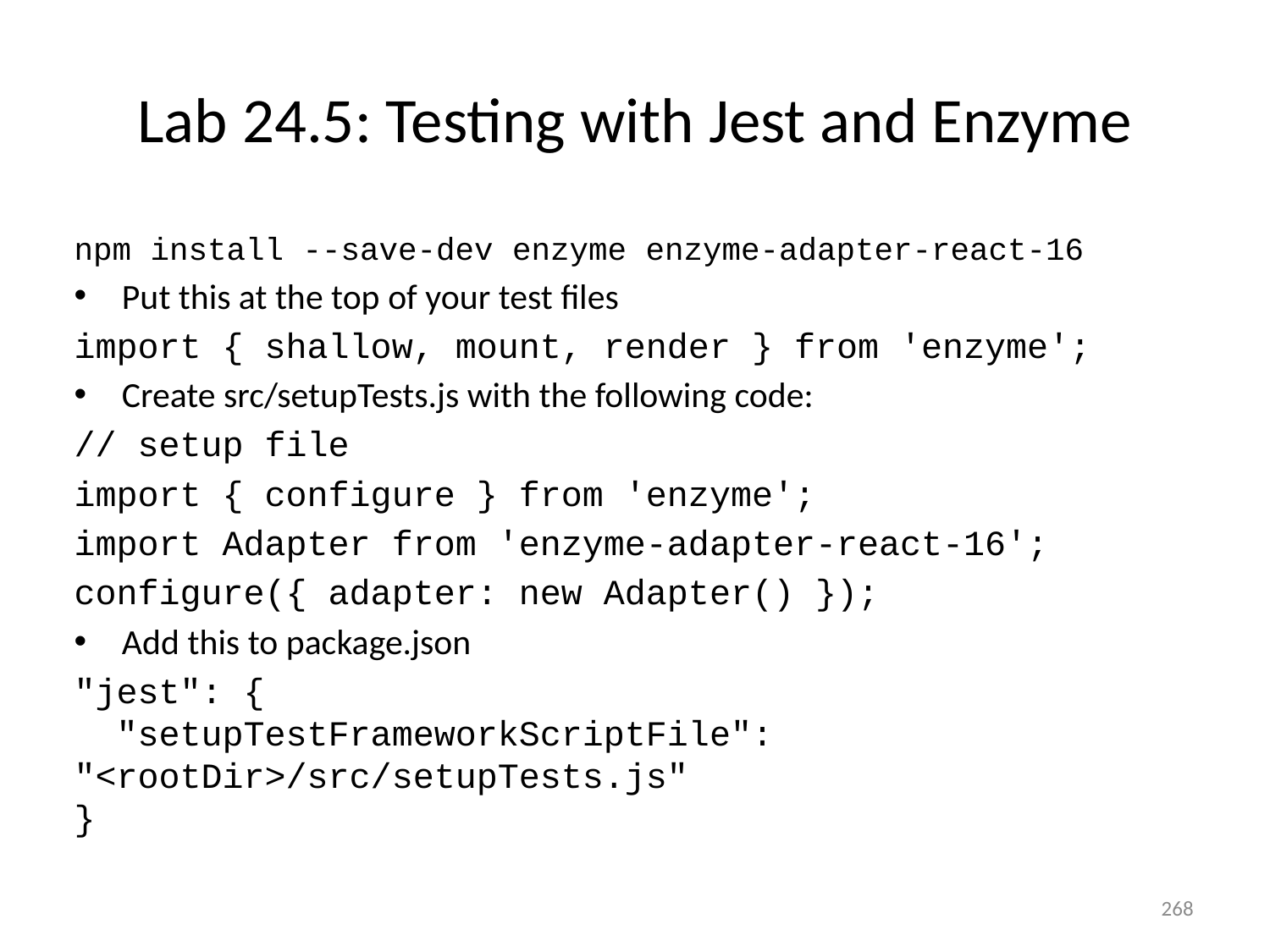

# Lab 24.5: Testing with Jest and Enzyme
npm install --save-dev enzyme enzyme-adapter-react-16
Put this at the top of your test files
import { shallow, mount, render } from 'enzyme';
Create src/setupTests.js with the following code:
// setup file
import { configure } from 'enzyme';
import Adapter from 'enzyme-adapter-react-16';
configure({ adapter: new Adapter() });
Add this to package.json
"jest": {
  "setupTestFrameworkScriptFile": "<rootDir>/src/setupTests.js"
}
268